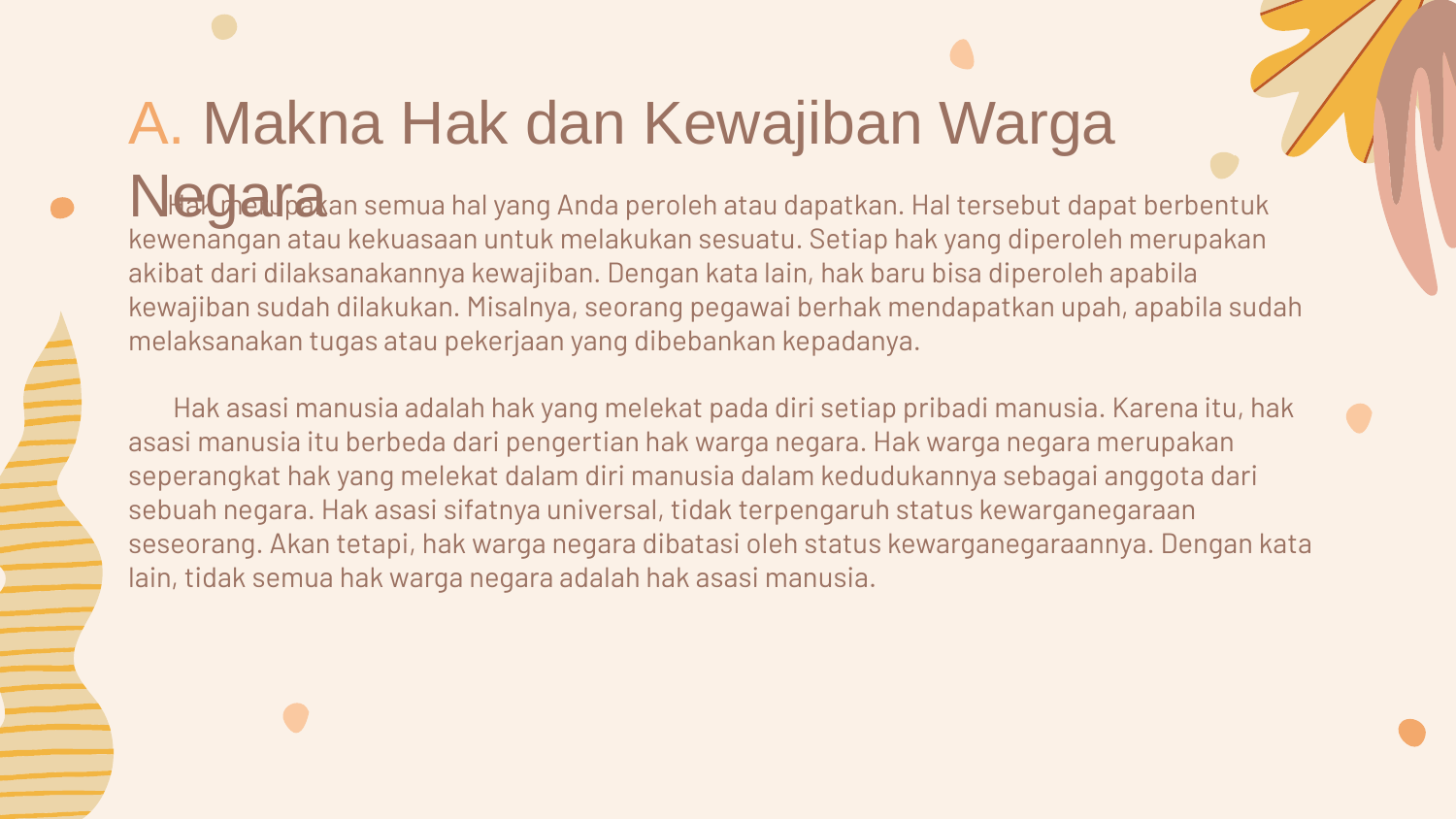

# A. Makna Hak dan Kewajiban Warga Negara

        Hak merupakan semua hal yang Anda peroleh atau dapatkan. Hal tersebut dapat berbentuk kewenangan atau kekuasaan untuk melakukan sesuatu. Setiap hak yang diperoleh merupakan akibat dari dilaksanakannya kewajiban. Dengan kata lain, hak baru bisa diperoleh apabila kewajiban sudah dilakukan. Misalnya, seorang pegawai berhak mendapatkan upah, apabila sudah melaksanakan tugas atau pekerjaan yang dibebankan kepadanya.

        Hak asasi manusia adalah hak yang melekat pada diri setiap pribadi manusia. Karena itu, hak asasi manusia itu berbeda dari pengertian hak warga negara. Hak warga negara merupakan seperangkat hak yang melekat dalam diri manusia dalam kedudukannya sebagai anggota dari sebuah negara. Hak asasi sifatnya universal, tidak terpengaruh status kewarganegaraan seseorang. Akan tetapi, hak warga negara dibatasi oleh status kewarganegaraannya. Dengan kata lain, tidak semua hak warga negara adalah hak asasi manusia.